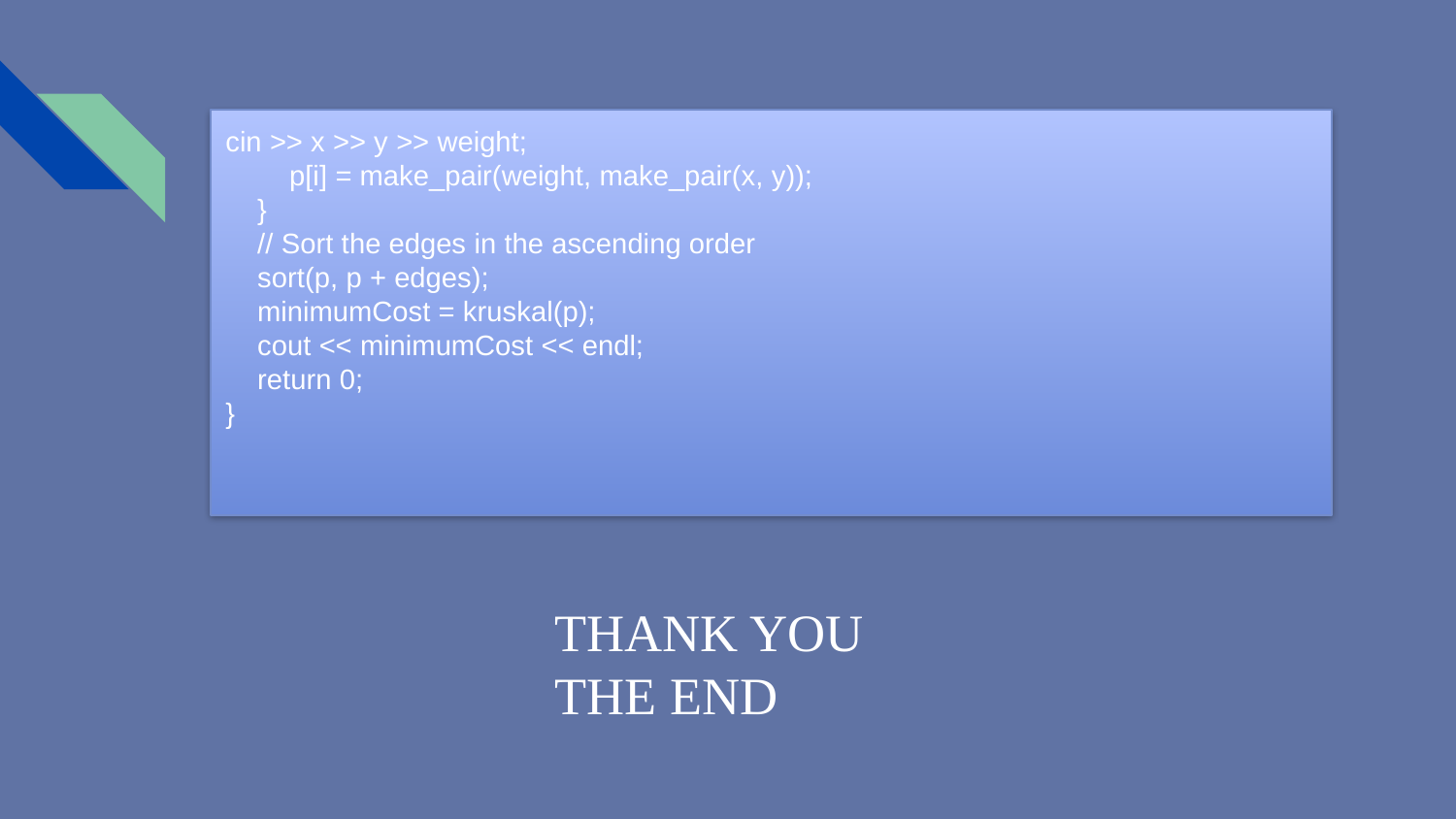

cin >> x >> y >> weight;
        p[i] = make_pair(weight, make_pair(x, y));
    }
    // Sort the edges in the ascending order
    sort(p, p + edges);
    minimumCost = kruskal(p);
    cout << minimumCost << endl;
    return 0;
}
THANK YOU
THE END